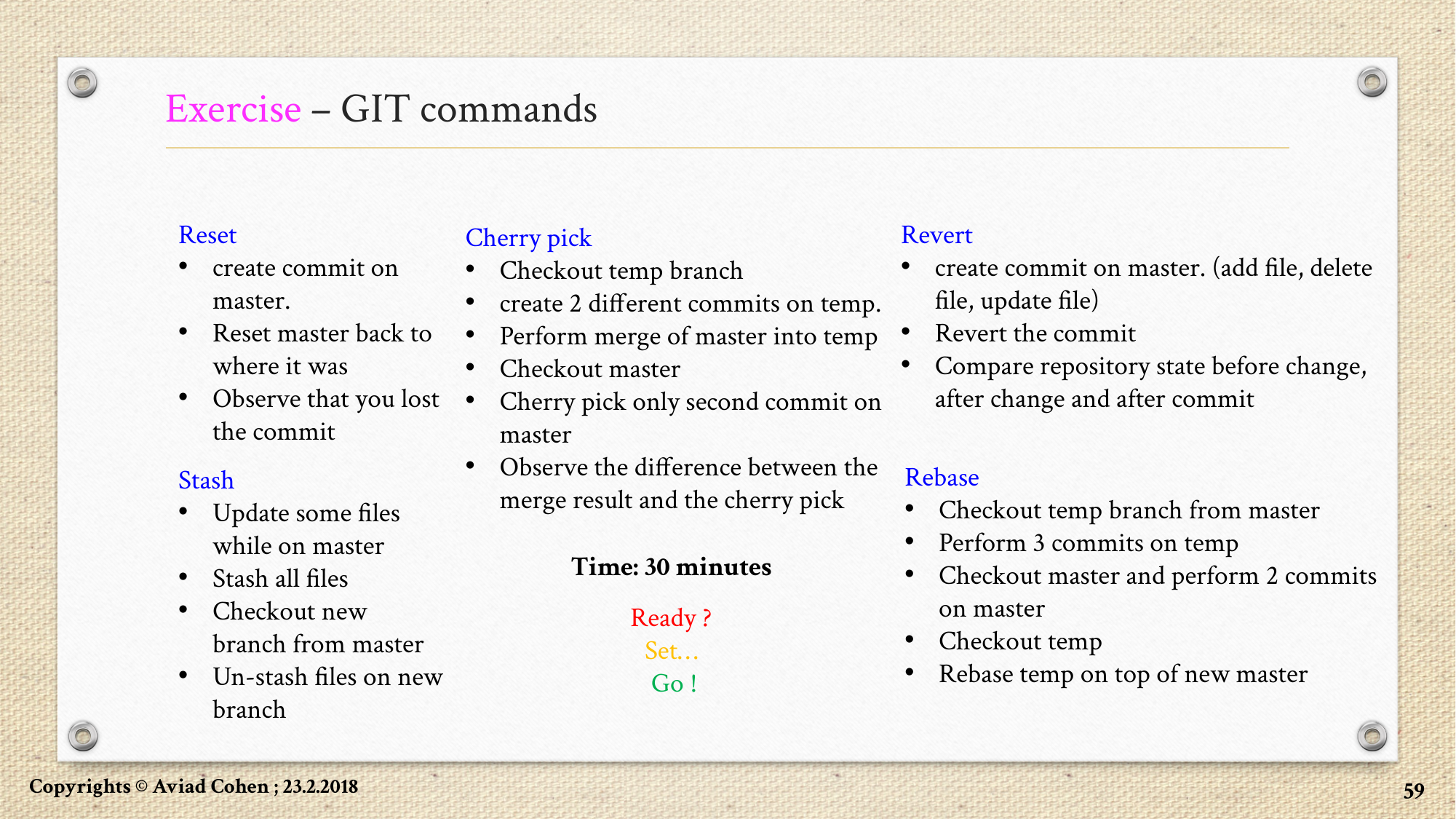

# Exercise – GIT commands
Reset
create commit on master.
Reset master back to where it was
Observe that you lost the commit
Revert
create commit on master. (add file, delete file, update file)
Revert the commit
Compare repository state before change, after change and after commit
Cherry pick
Checkout temp branch
create 2 different commits on temp.
Perform merge of master into temp
Checkout master
Cherry pick only second commit on master
Observe the difference between the merge result and the cherry pick
Rebase
Checkout temp branch from master
Perform 3 commits on temp
Checkout master and perform 2 commits on master
Checkout temp
Rebase temp on top of new master
Stash
Update some files while on master
Stash all files
Checkout new branch from master
Un-stash files on new branch
Time: 30 minutes
Ready ?
Set…
Go !
Copyrights © Aviad Cohen ; 23.2.2018
59